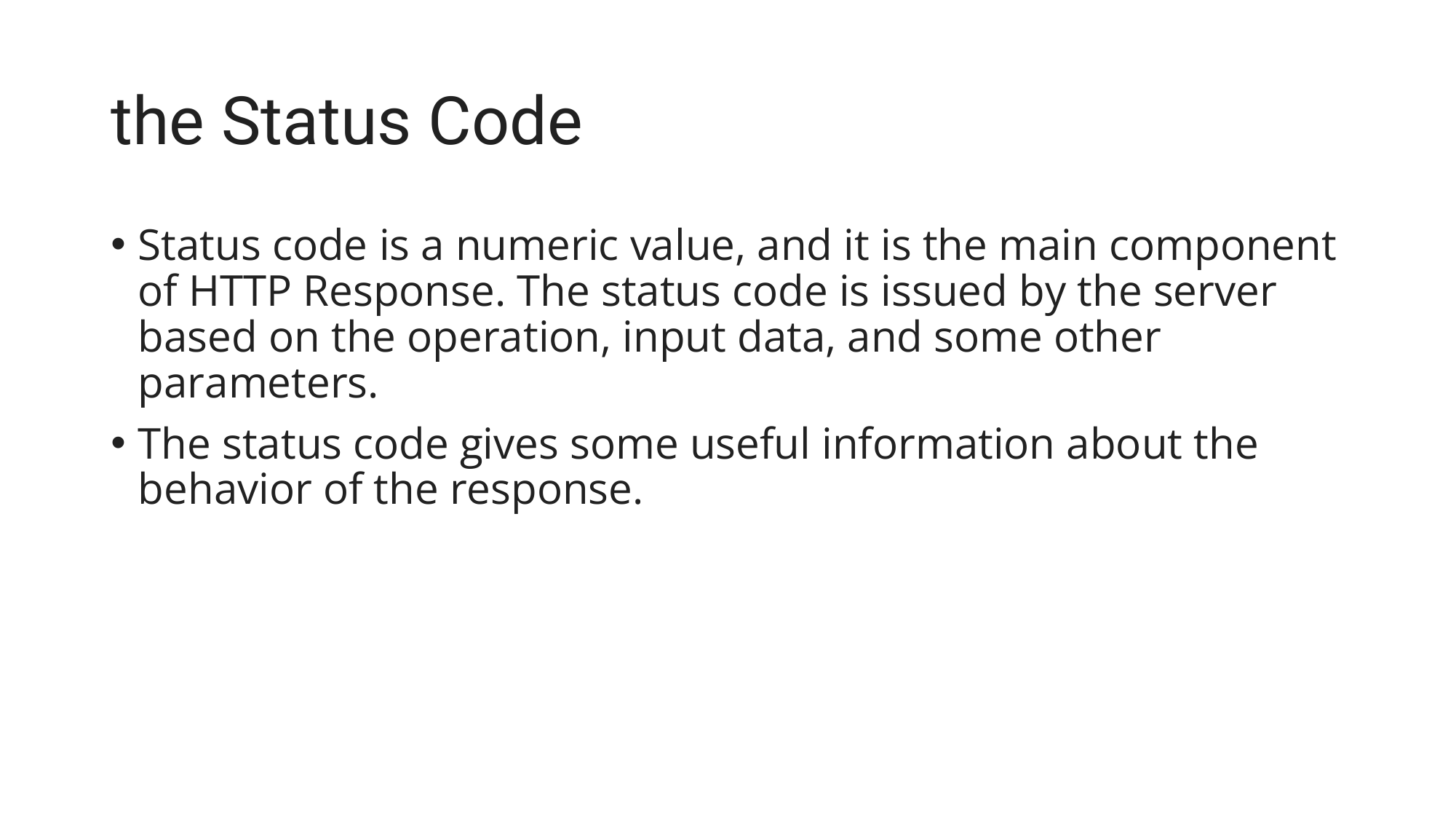

# the Status Code
Status code is a numeric value, and it is the main component of HTTP Response. The status code is issued by the server based on the operation, input data, and some other parameters.
The status code gives some useful information about the behavior of the response.